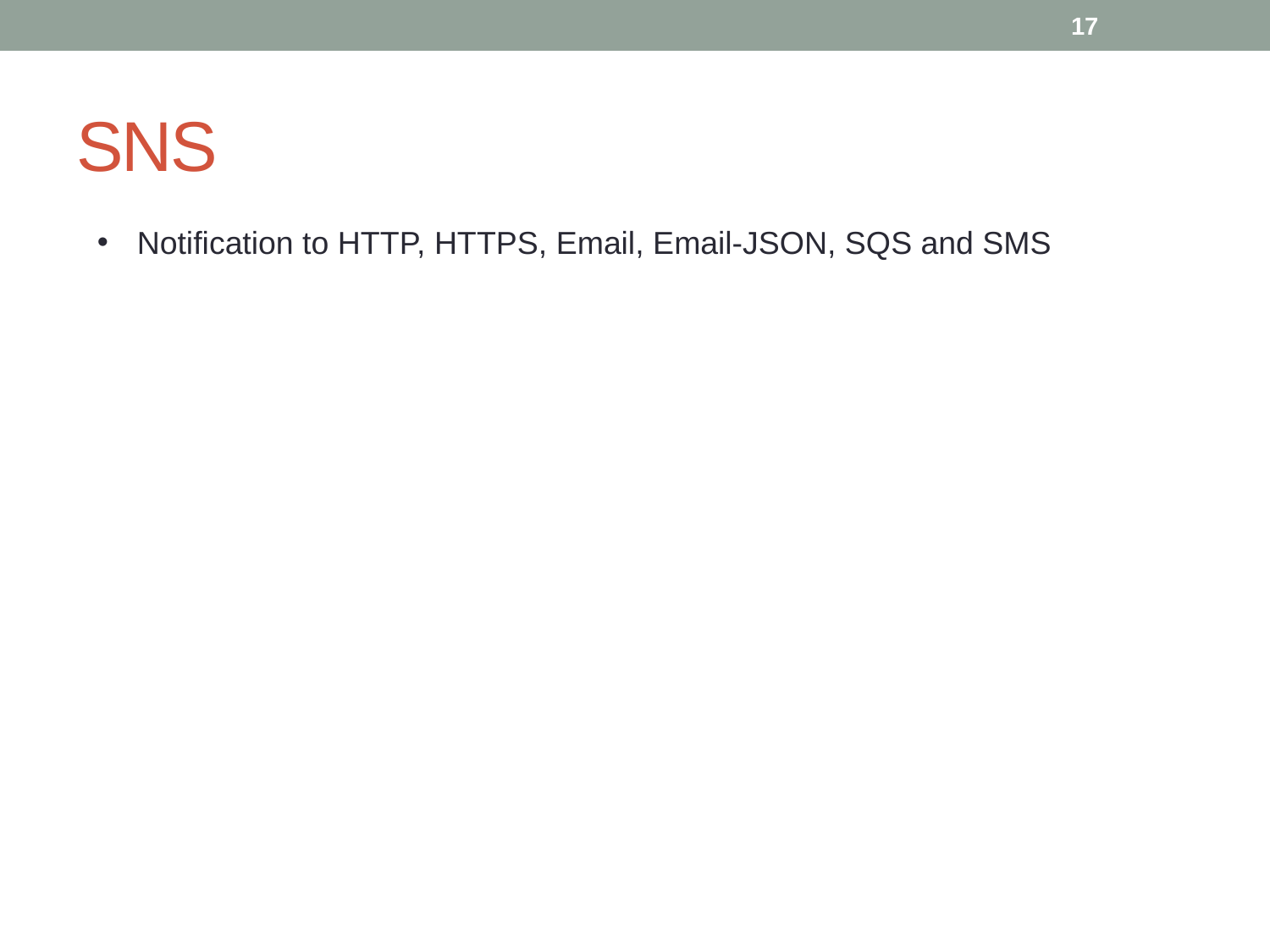

17
# SNS
Notification to HTTP, HTTPS, Email, Email-JSON, SQS and SMS